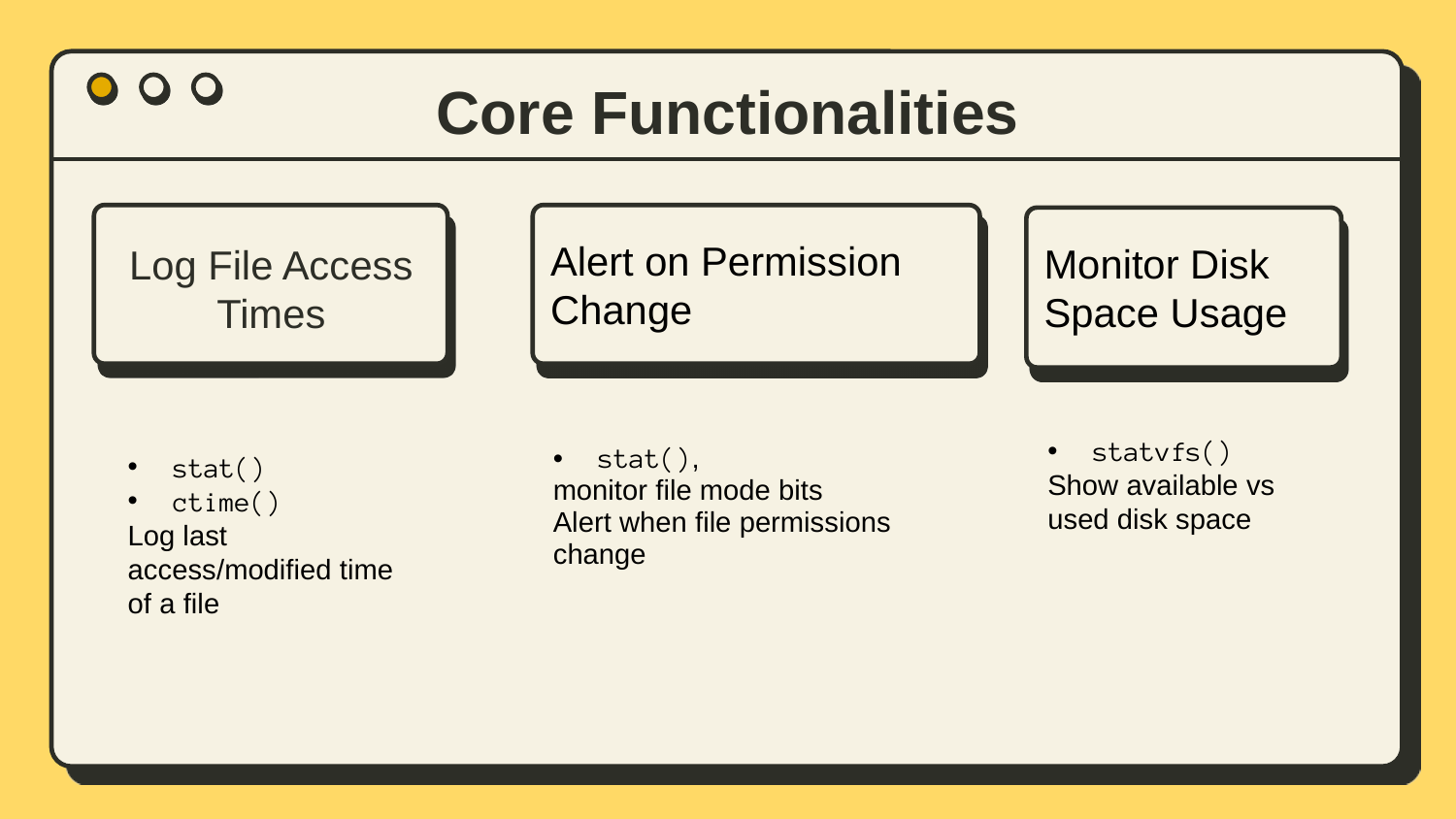

Core Functionalities

Alert on Permission Change
Monitor Disk Space Usage
# Log File Access Times
| stat(), monitor file mode bits Alert when file permissions change |
| --- |
|  |
| --- |
|  |
| --- |
statvfs()
Show available vs used disk space

stat()
ctime()
Log last access/modified time of a file

|  |
| --- |